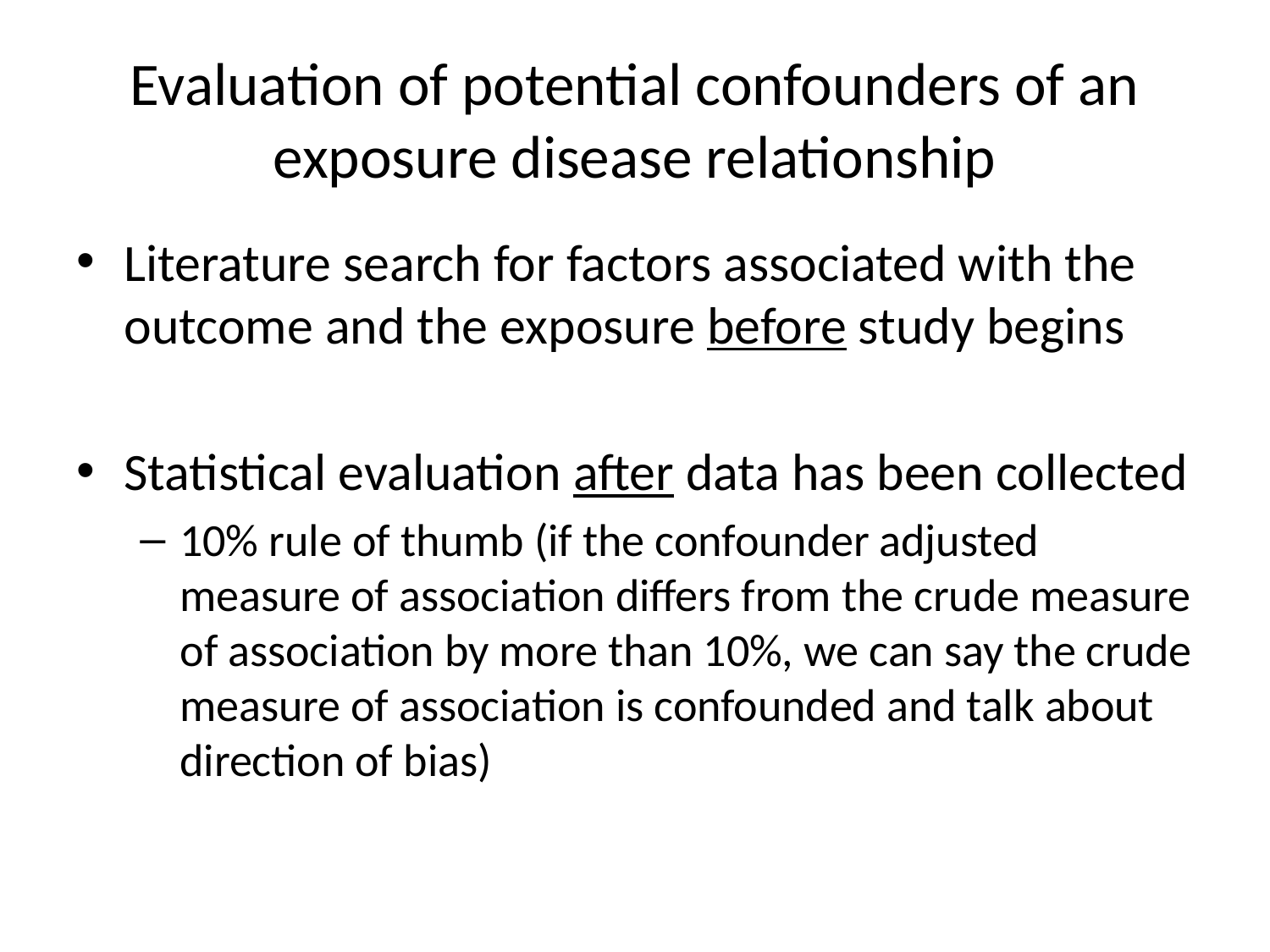

# Evaluation of potential confounders of an exposure disease relationship
Literature search for factors associated with the outcome and the exposure before study begins

Statistical evaluation after data has been collected
10% rule of thumb (if the confounder adjusted measure of association differs from the crude measure of association by more than 10%, we can say the crude measure of association is confounded and talk about direction of bias)